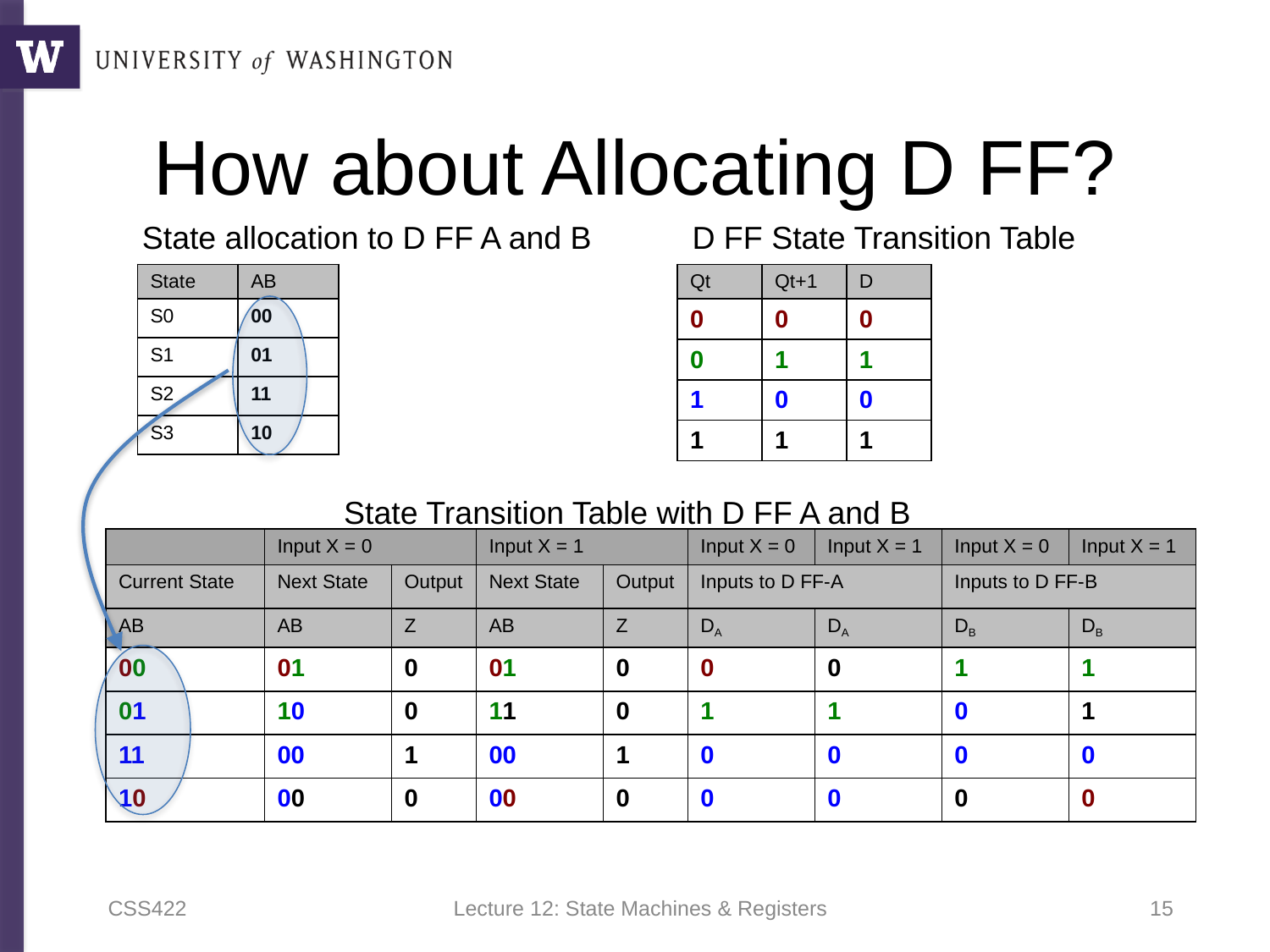

# How about Allocating D FF?
State allocation to D FF A and B
D FF State Transition Table
| State | AB |
| --- | --- |
| S0 | 00 |
| S1 | 01 |
| S2 | 11 |
| S3 | 10 |
| Qt | Qt+1 | D |
| --- | --- | --- |
| 0 | 0 | 0 |
| 0 | 1 | 1 |
| 1 | 0 | 0 |
| 1 | 1 | 1 |

State Transition Table with D FF A and B
|  | Input X = 0 |  | Input X = 1 |  | Input X = 0 | Input X = 1 | Input X = 0 | Input X = 1 |
| --- | --- | --- | --- | --- | --- | --- | --- | --- |
| Current State | Next State | Output | Next State | Output | Inputs to D FF-A |  | Inputs to D FF-B |  |
| AB | AB | Z | AB | Z | DA | DA | DB | DB |
| 00 | 01 | 0 | 01 | 0 | 0 | 0 | 1 | 1 |
| 01 | 10 | 0 | 11 | 0 | 1 | 1 | 0 | 1 |
| 11 | 00 | 1 | 00 | 1 | 0 | 0 | 0 | 0 |
| 10 | 00 | 0 | 00 | 0 | 0 | 0 | 0 | 0 |

CSS422
Lecture 12: State Machines & Registers
15